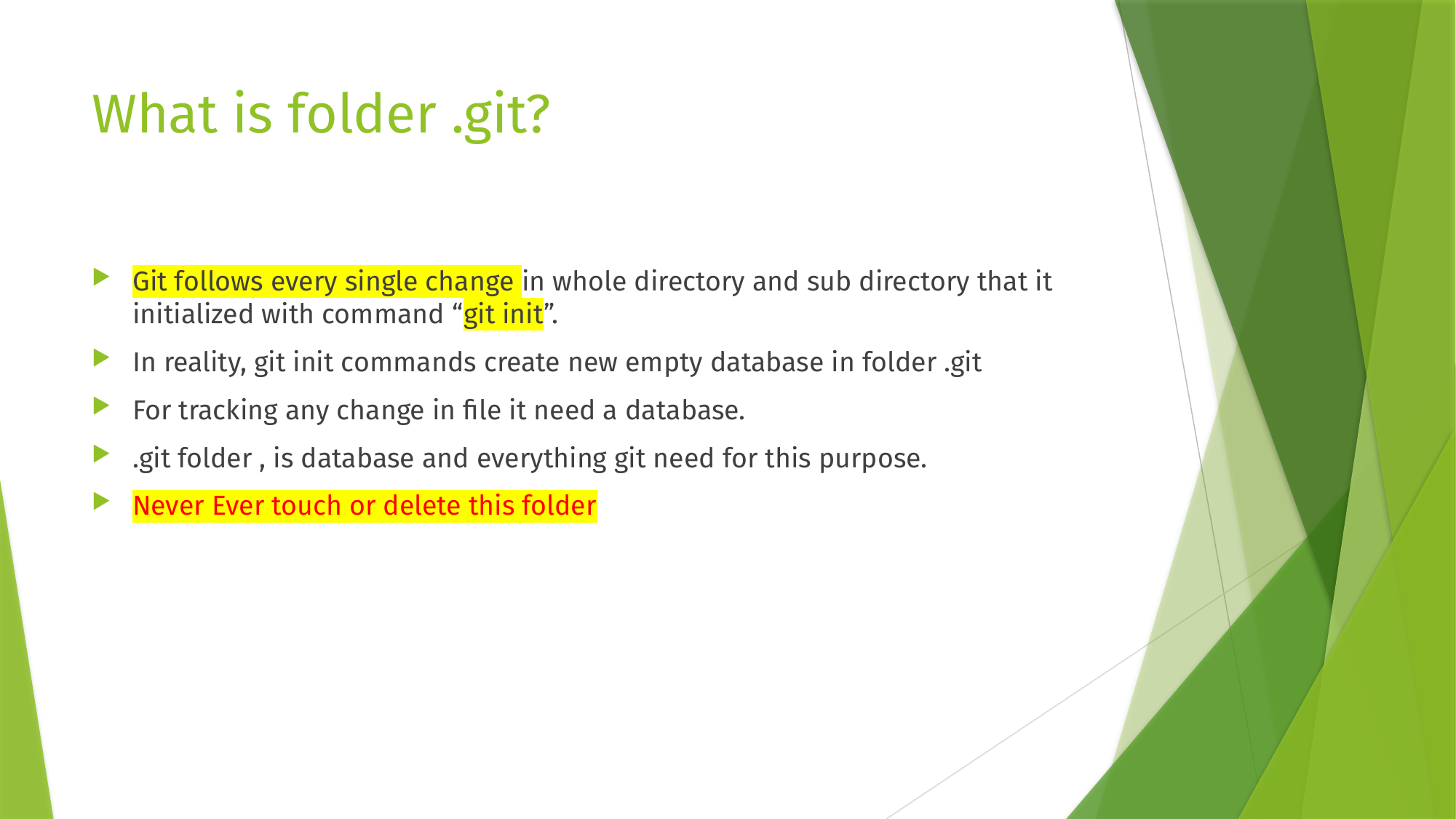

# What is folder .git?
Git follows every single change in whole directory and sub directory that it initialized with command “git init”.
In reality, git init commands create new empty database in folder .git
For tracking any change in file it need a database.
.git folder , is database and everything git need for this purpose.
Never Ever touch or delete this folder